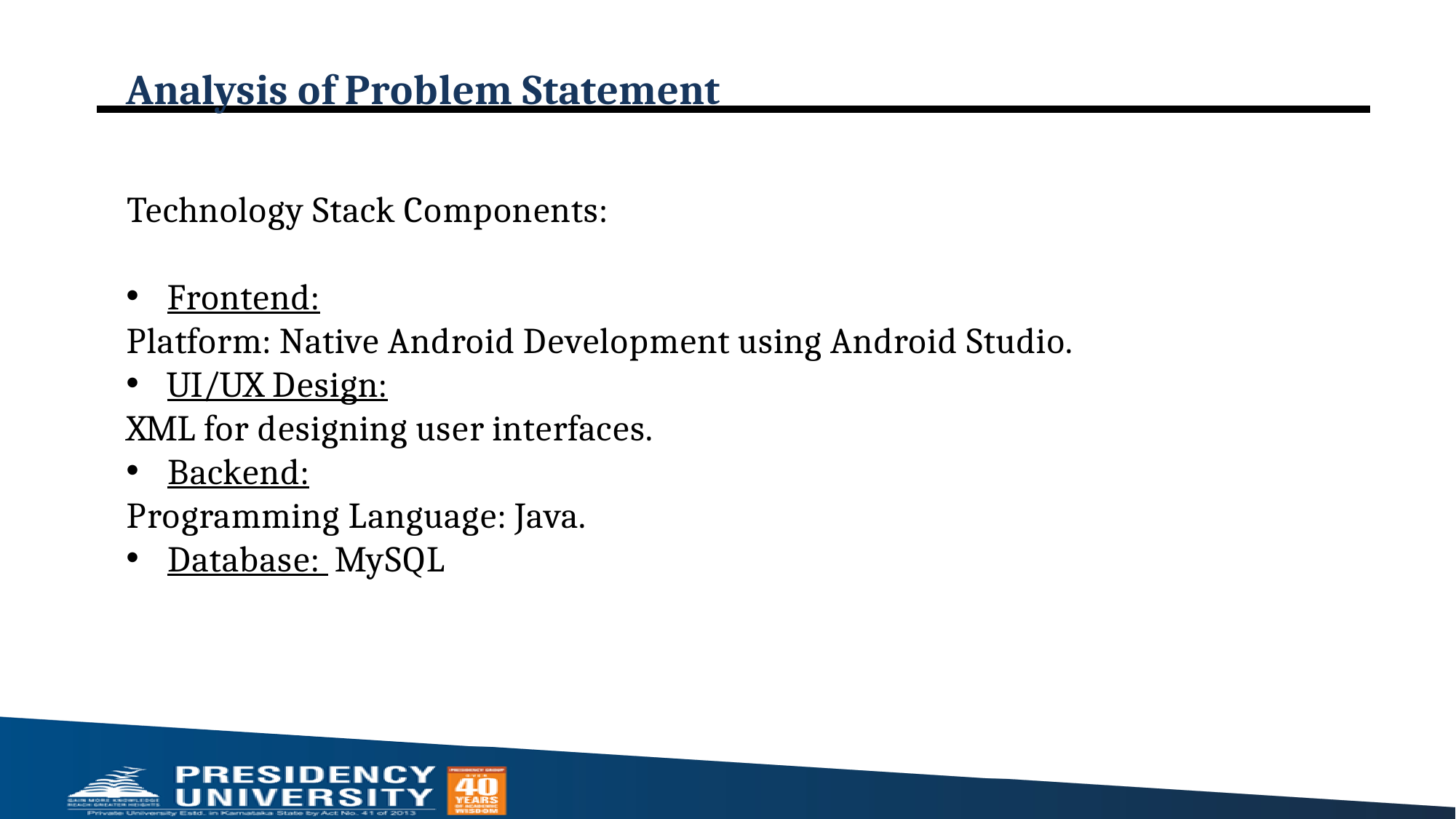

# Analysis of Problem Statement

Technology Stack Components:

Frontend:
Platform: Native Android Development using Android Studio.
UI/UX Design:
XML for designing user interfaces.
Backend:
Programming Language: Java.
Database:  MySQL